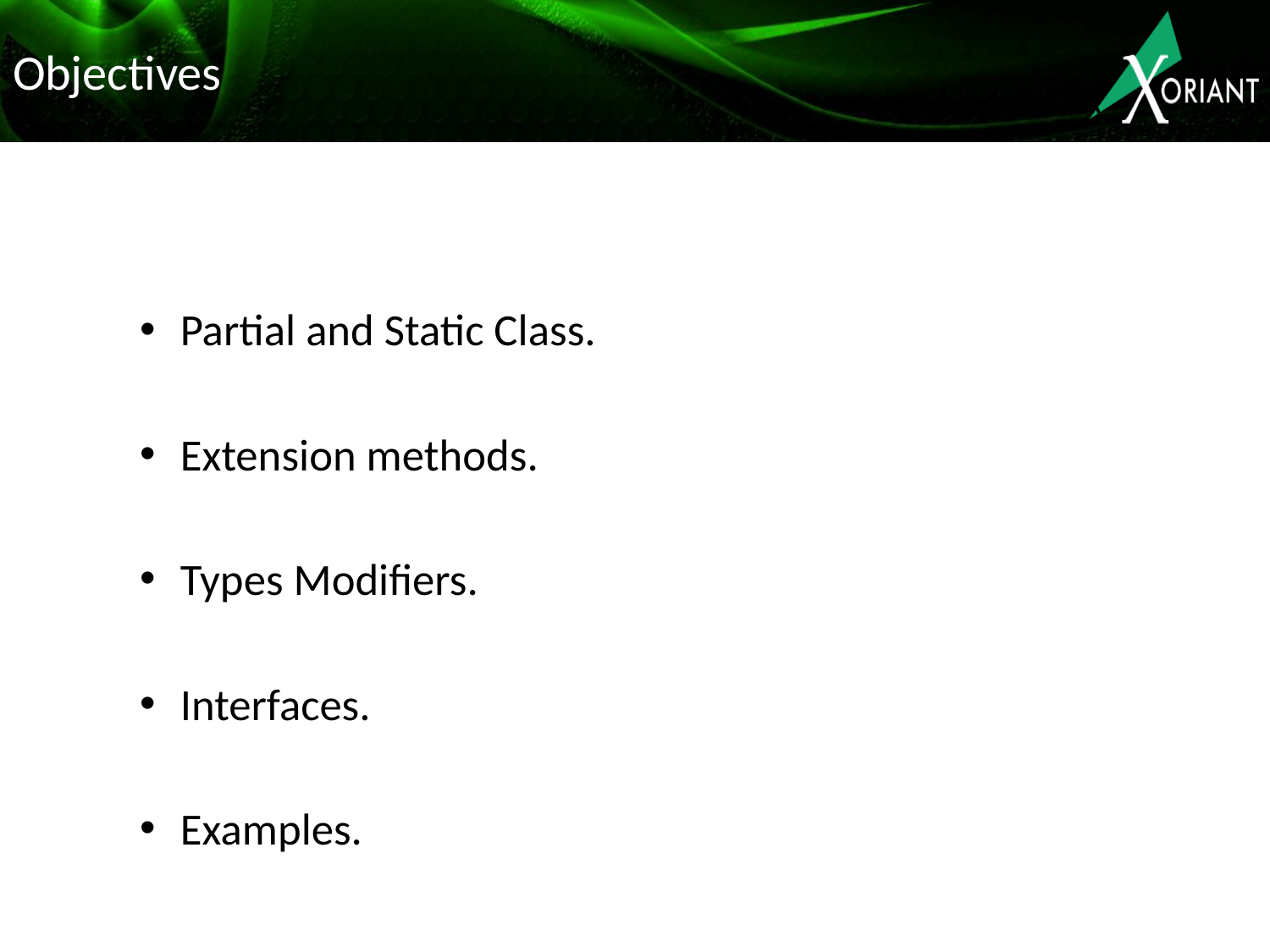

# Objectives

Partial and Static Class.

Extension methods.

Types Modifiers.

Interfaces.

Examples.